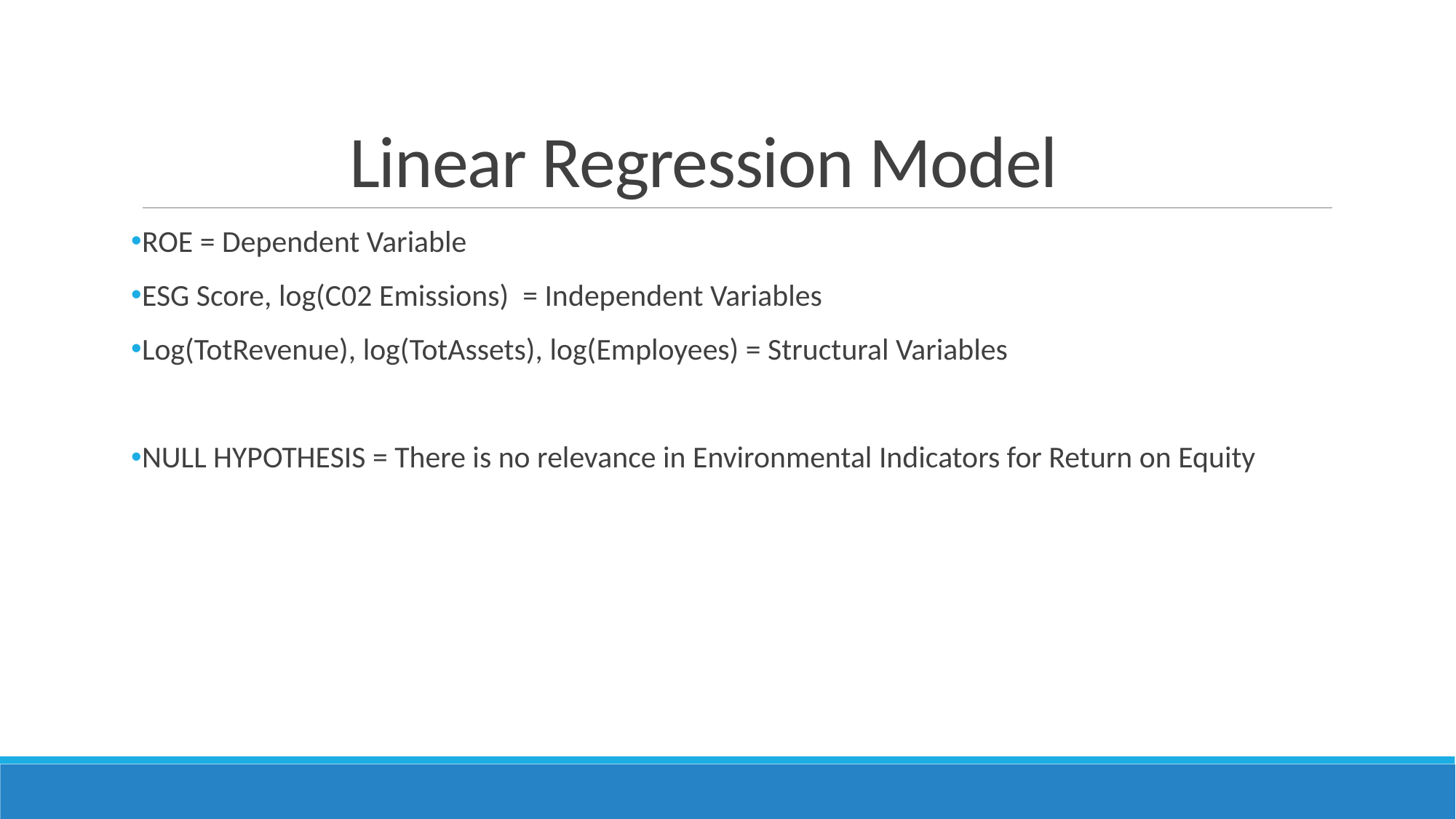

# Linear Regression Model
ROE = Dependent Variable
ESG Score, log(C02 Emissions)  = Independent Variables
Log(TotRevenue), log(TotAssets), log(Employees) = Structural Variables

NULL HYPOTHESIS = There is no relevance in Environmental Indicators for Return on Equity